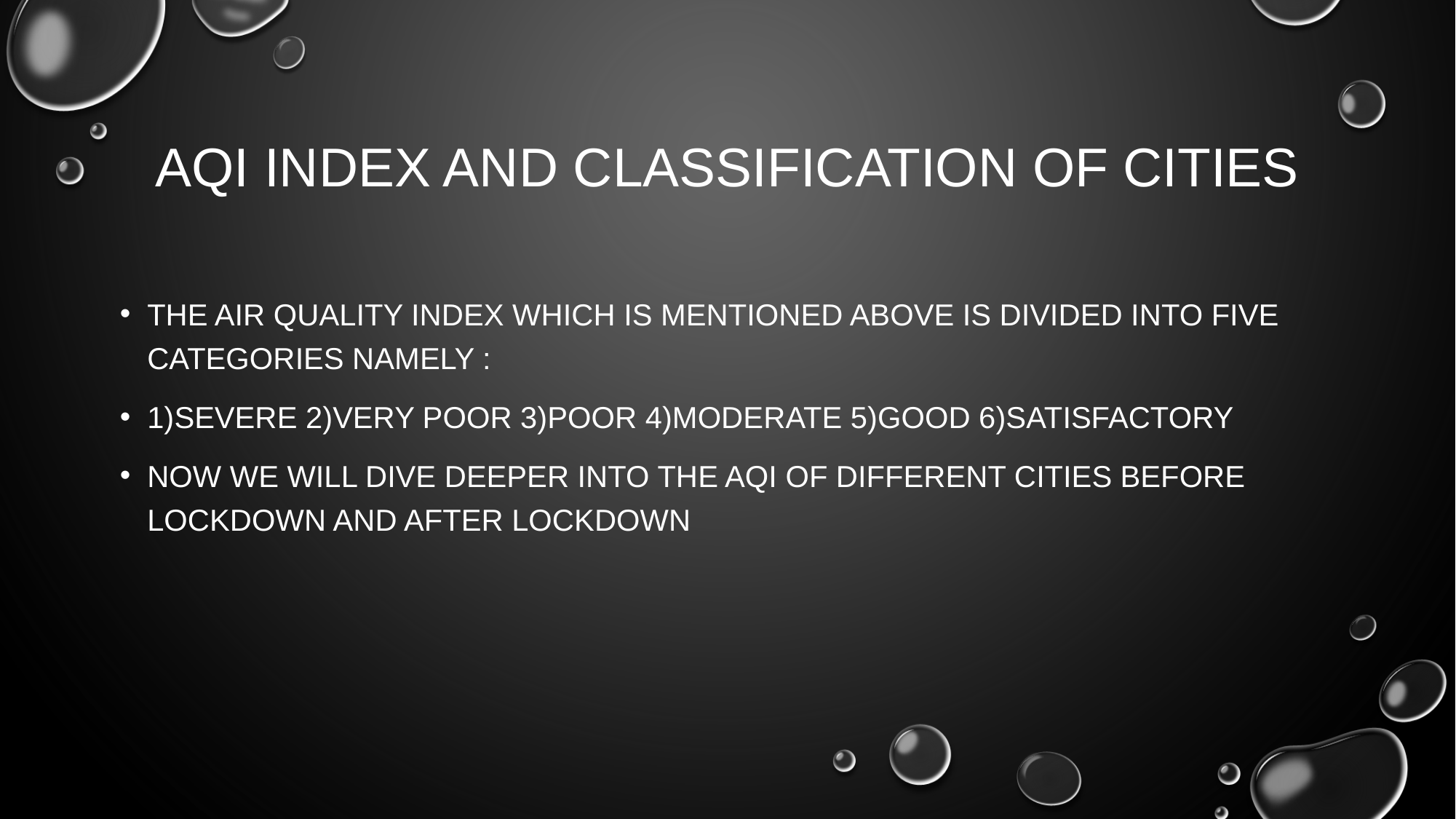

# AQI INDEX AND CLASSIFICATION OF CITIES
THE AIR QUALITY INDEX WHICH IS MENTIONED ABOVE IS DIVIDED INTO FIVE CATEGORIES NAMELY :
1)SEVERE 2)VERY POOR 3)POOR 4)MODERATE 5)GOOD 6)SATISFACTORY
NOW WE WILL DIVE DEEPER INTO THE AQI OF DIFFERENT CITIES BEFORE LOCKDOWN AND AFTER LOCKDOWN